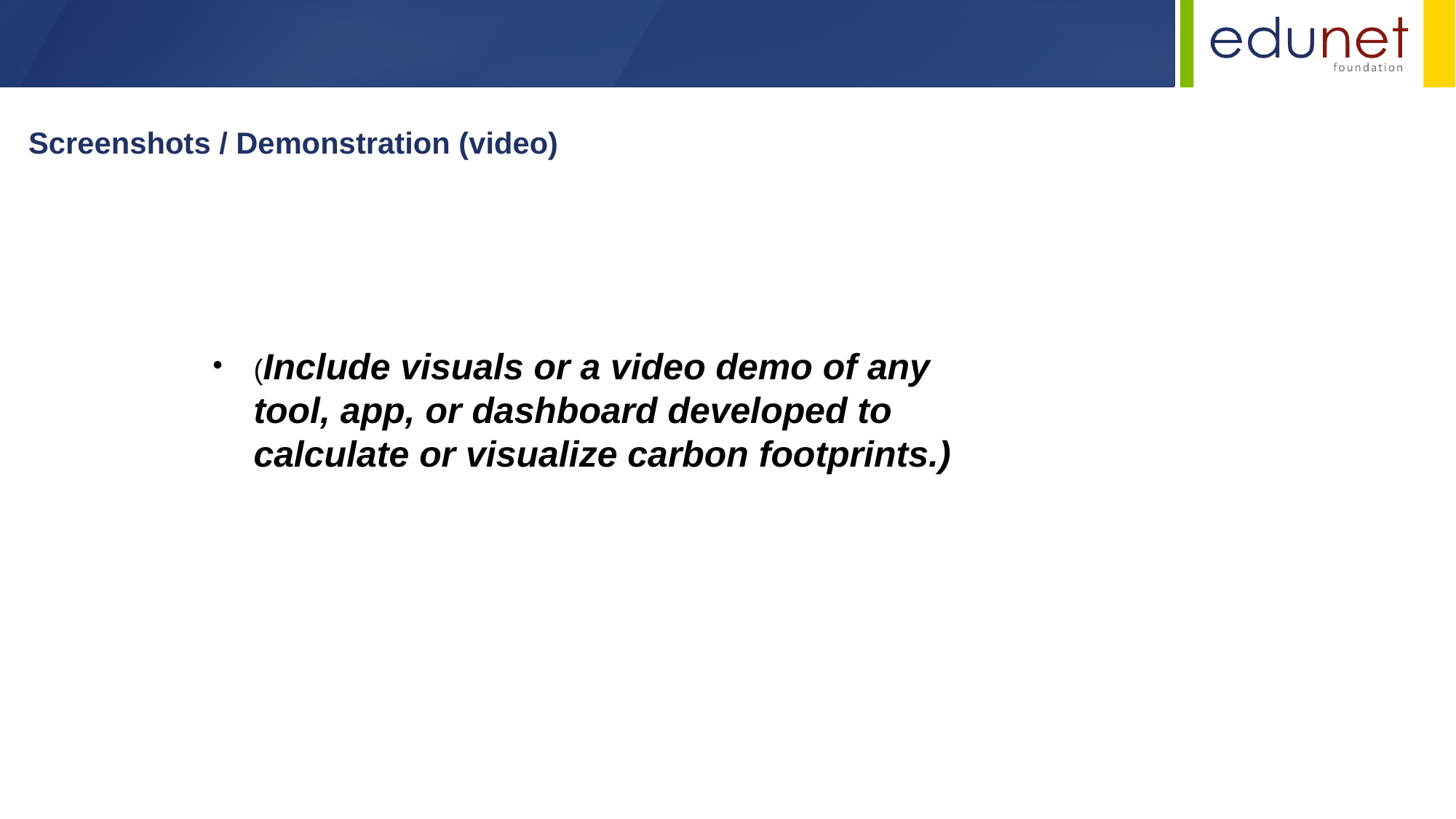

Screenshots / Demonstration (video)
(Include visuals or a video demo of any tool, app, or dashboard developed to calculate or visualize carbon footprints.)